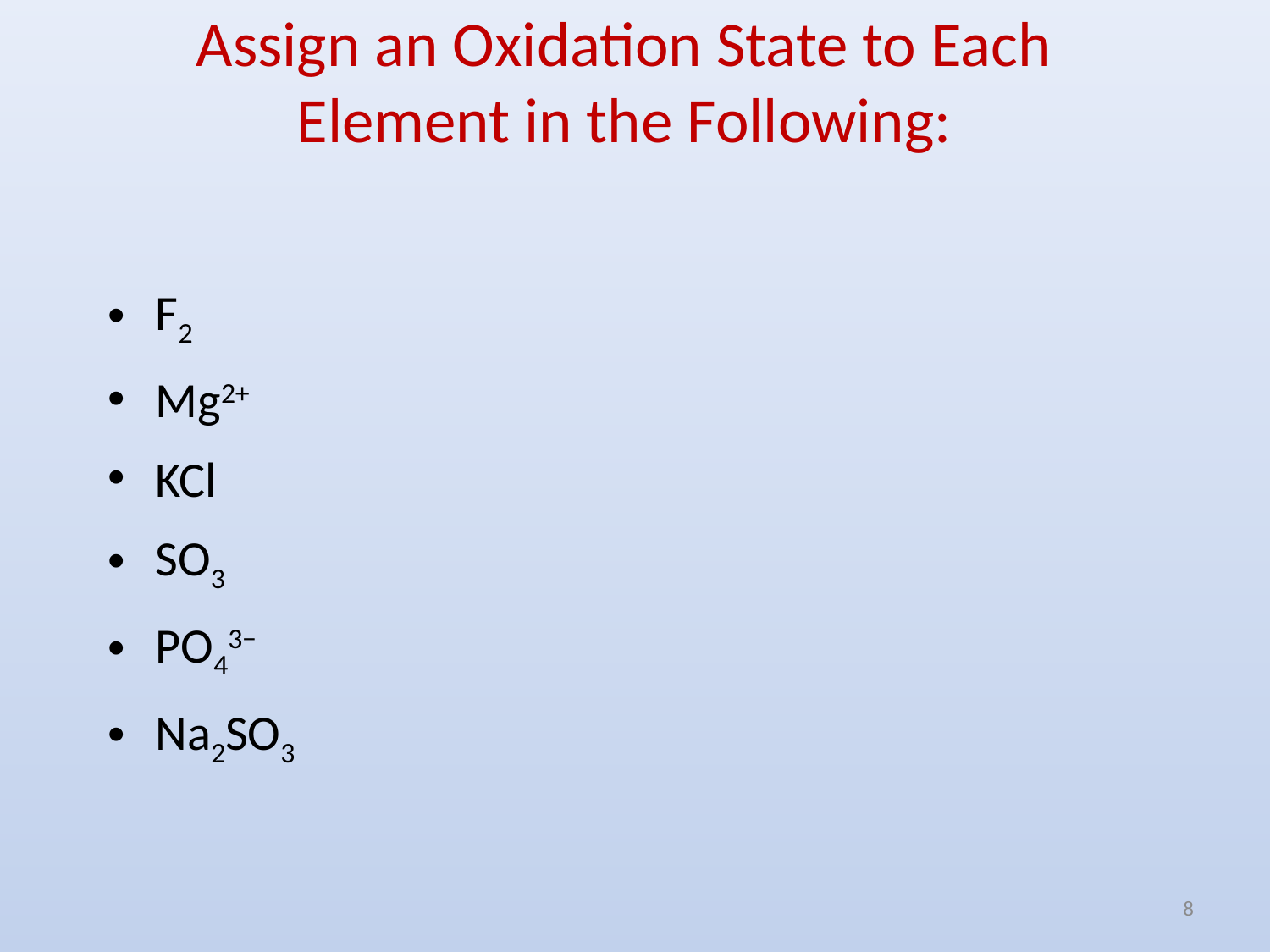

# Assign an Oxidation State to Each Element in the Following:
F2
Mg2+
KCl
SO3
PO43−
Na2SO3
8